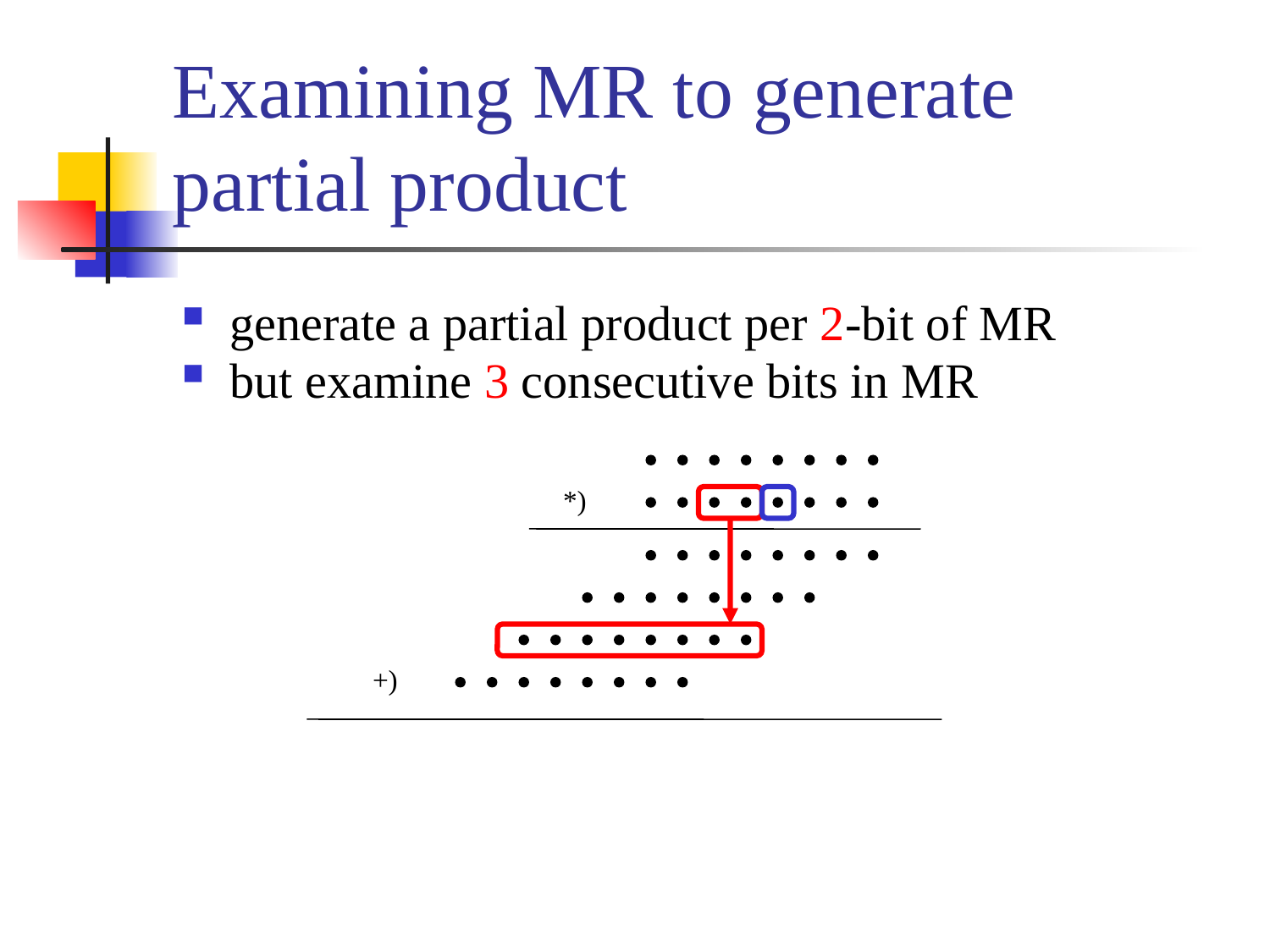

# Examining MR to generate partial product
generate a partial product per 2-bit of MR
but examine 3 consecutive bits in MR

*)

+)